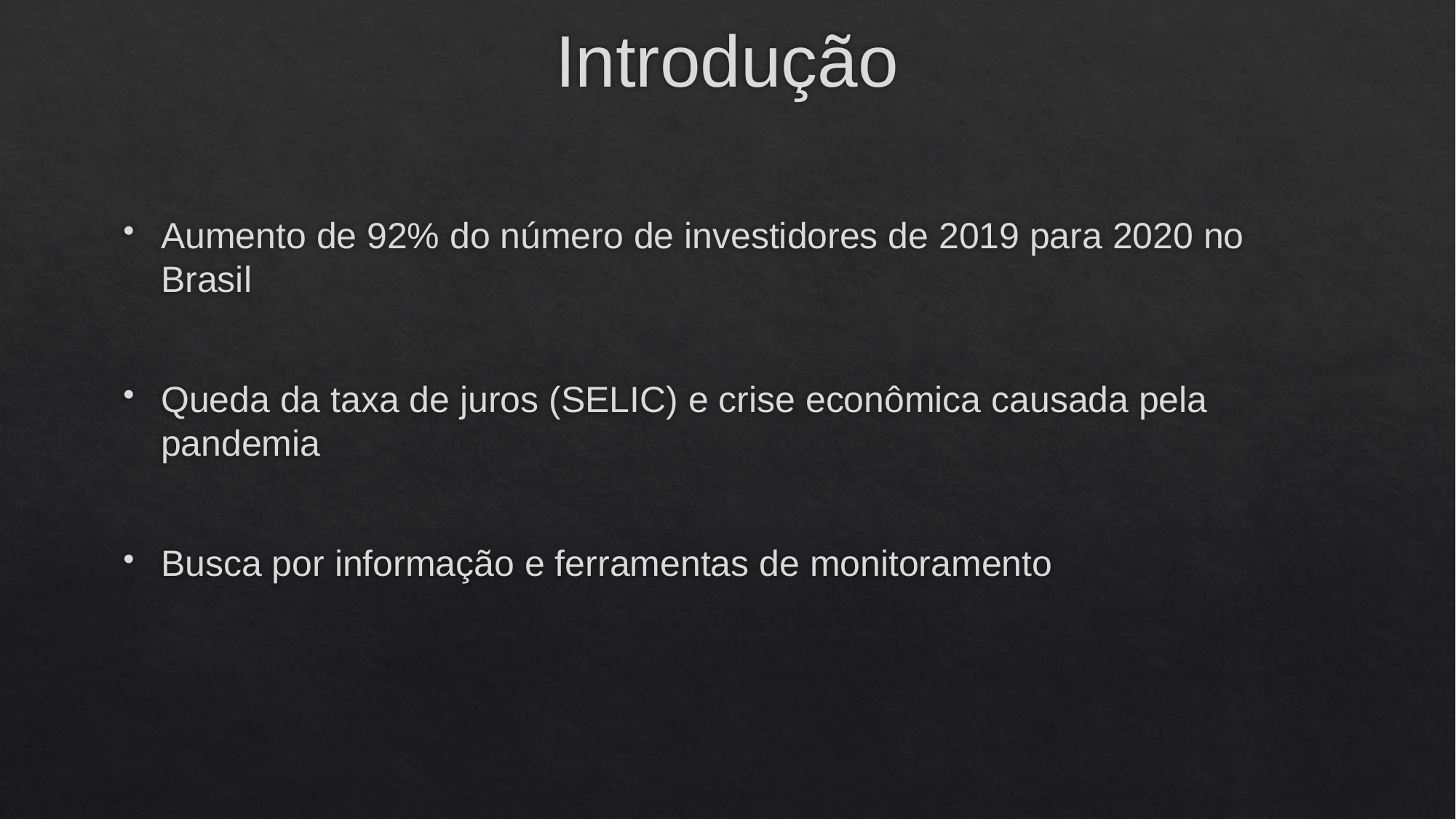

# Introdução
Aumento de 92% do número de investidores de 2019 para 2020 no Brasil

Queda da taxa de juros (SELIC) e crise econômica causada pela pandemia

Busca por informação e ferramentas de monitoramento